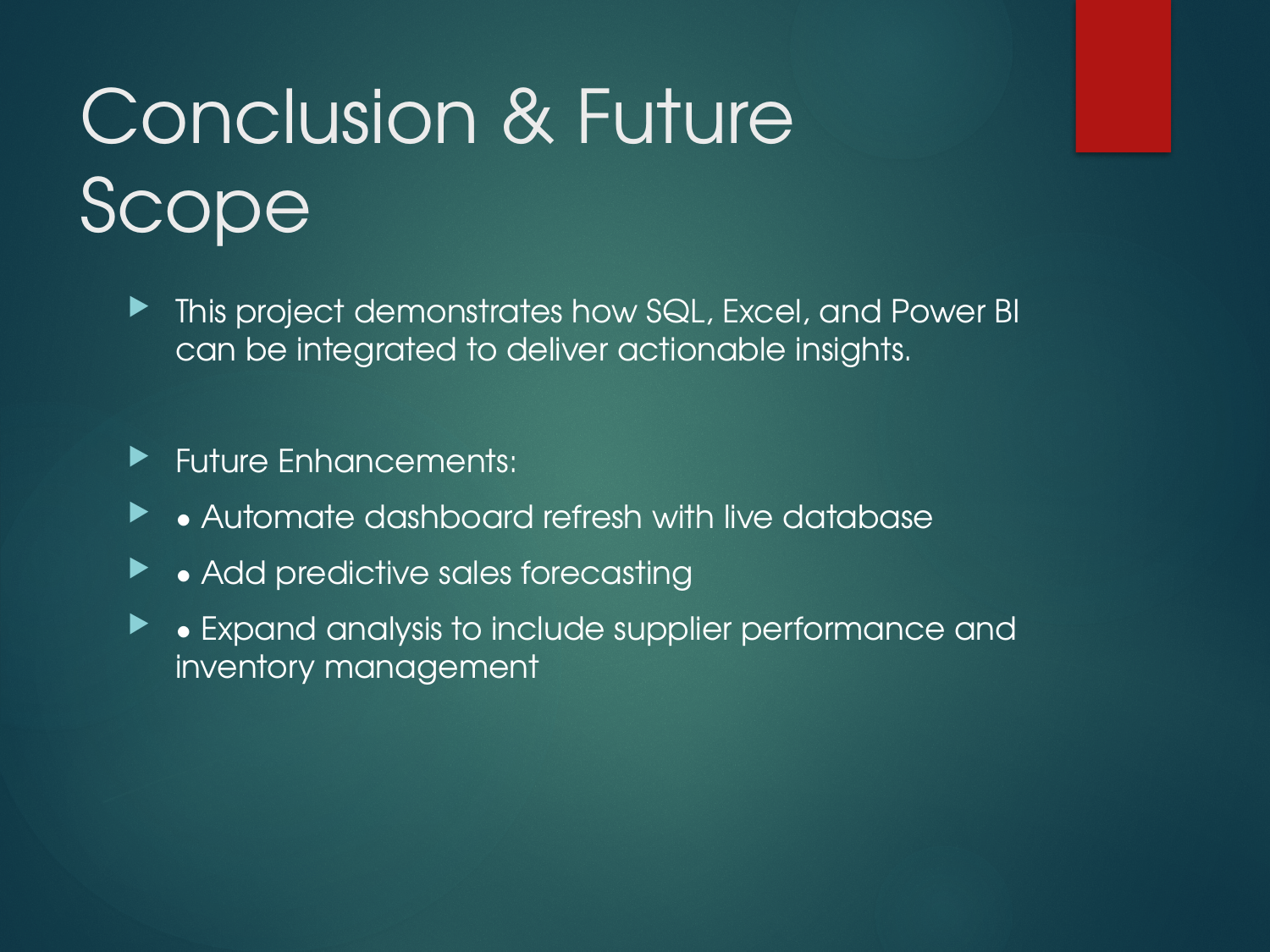

# Conclusion & Future Scope
This project demonstrates how SQL, Excel, and Power BI can be integrated to deliver actionable insights.

Future Enhancements:
• Automate dashboard refresh with live database
• Add predictive sales forecasting
• Expand analysis to include supplier performance and inventory management